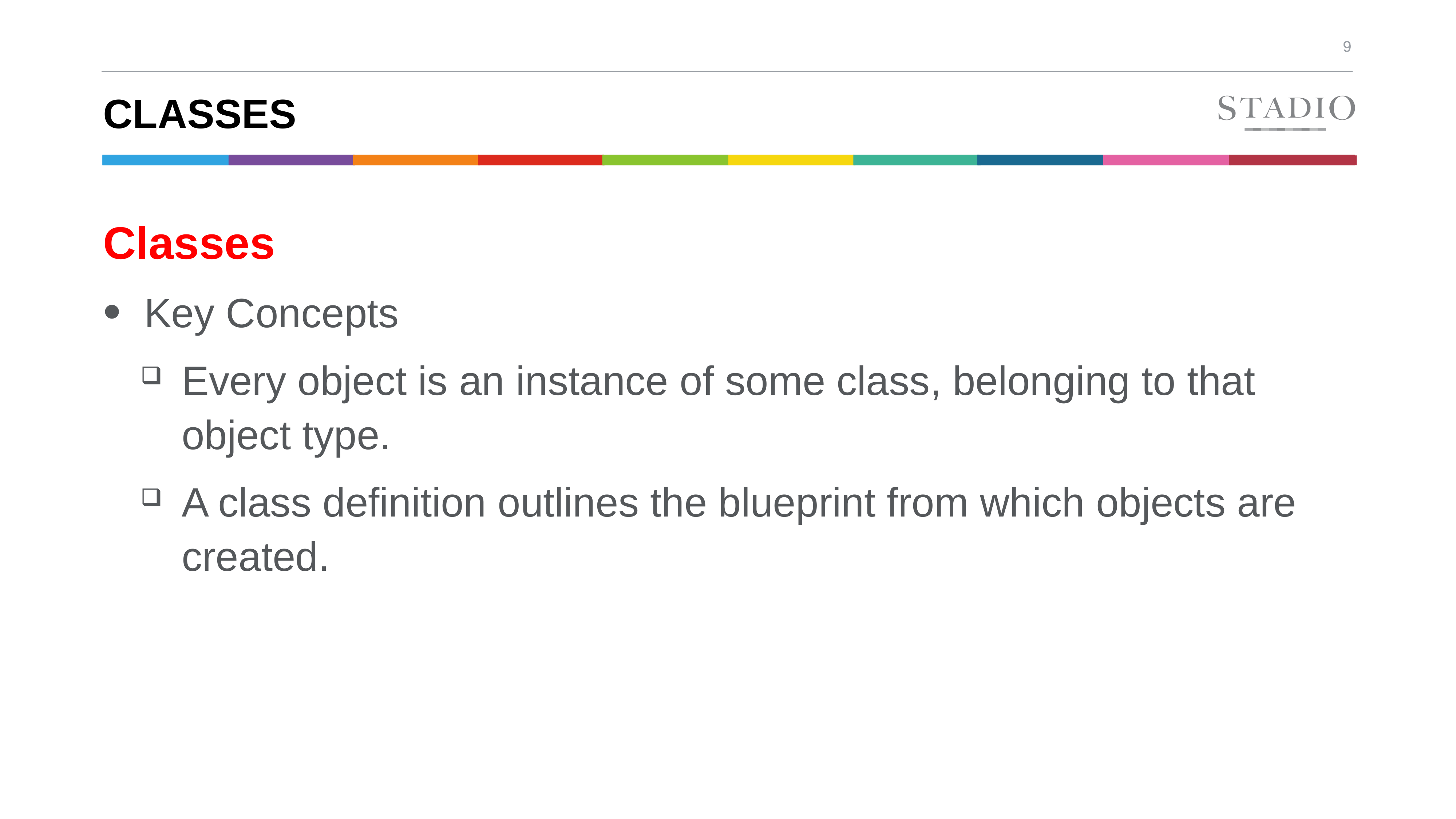

# Classes

Classes
Key Concepts
Every object is an instance of some class, belonging to that object type.
A class definition outlines the blueprint from which objects are created.